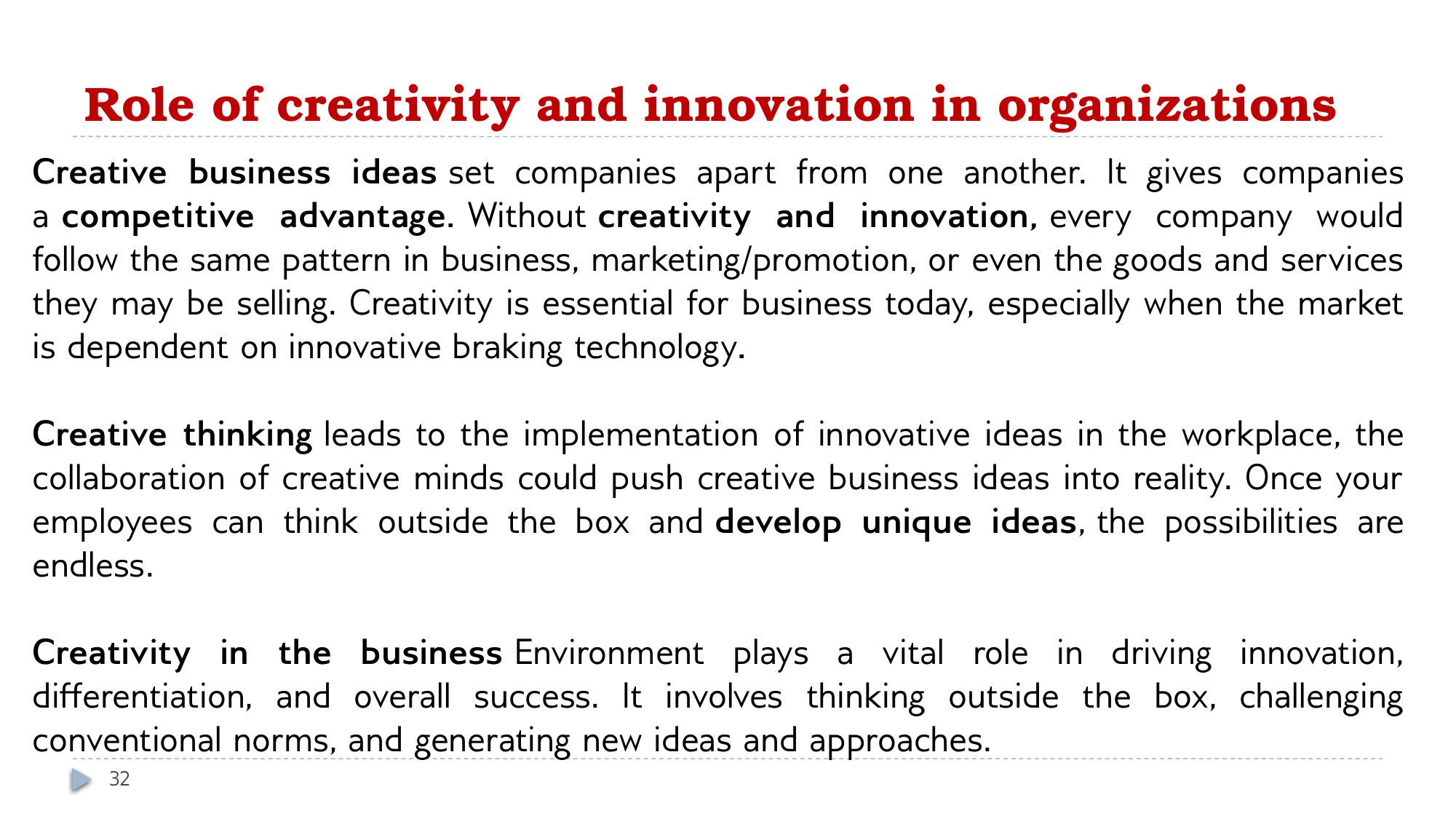

# Role of creativity and innovation in organizations
Creative business ideas set companies apart from one another. It gives companies a competitive advantage. Without creativity and innovation, every company would follow the same pattern in business, marketing/promotion, or even the goods and services they may be selling. Creativity is essential for business today, especially when the market is dependent on innovative braking technology.

Creative thinking leads to the implementation of innovative ideas in the workplace, the collaboration of creative minds could push creative business ideas into reality. Once your employees can think outside the box and develop unique ideas, the possibilities are endless.

Creativity in the business Environment plays a vital role in driving innovation, differentiation, and overall success. It involves thinking outside the box, challenging conventional norms, and generating new ideas and approaches.

32